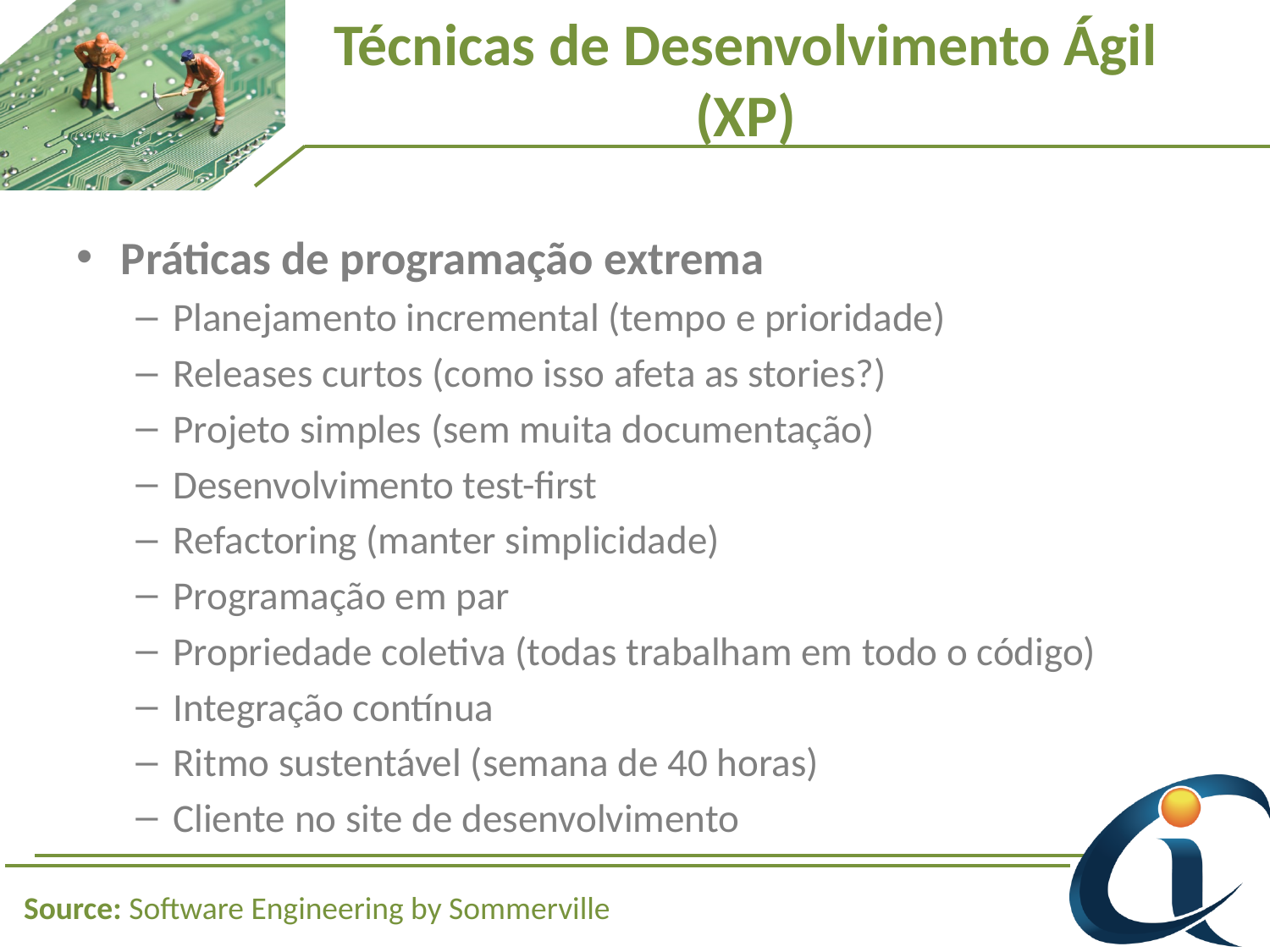

# Técnicas de Desenvolvimento Ágil (XP)
Práticas de programação extrema
Planejamento incremental (tempo e prioridade)
Releases curtos (como isso afeta as stories?)
Projeto simples (sem muita documentação)
Desenvolvimento test-first
Refactoring (manter simplicidade)
Programação em par
Propriedade coletiva (todas trabalham em todo o código)
Integração contínua
Ritmo sustentável (semana de 40 horas)
Cliente no site de desenvolvimento